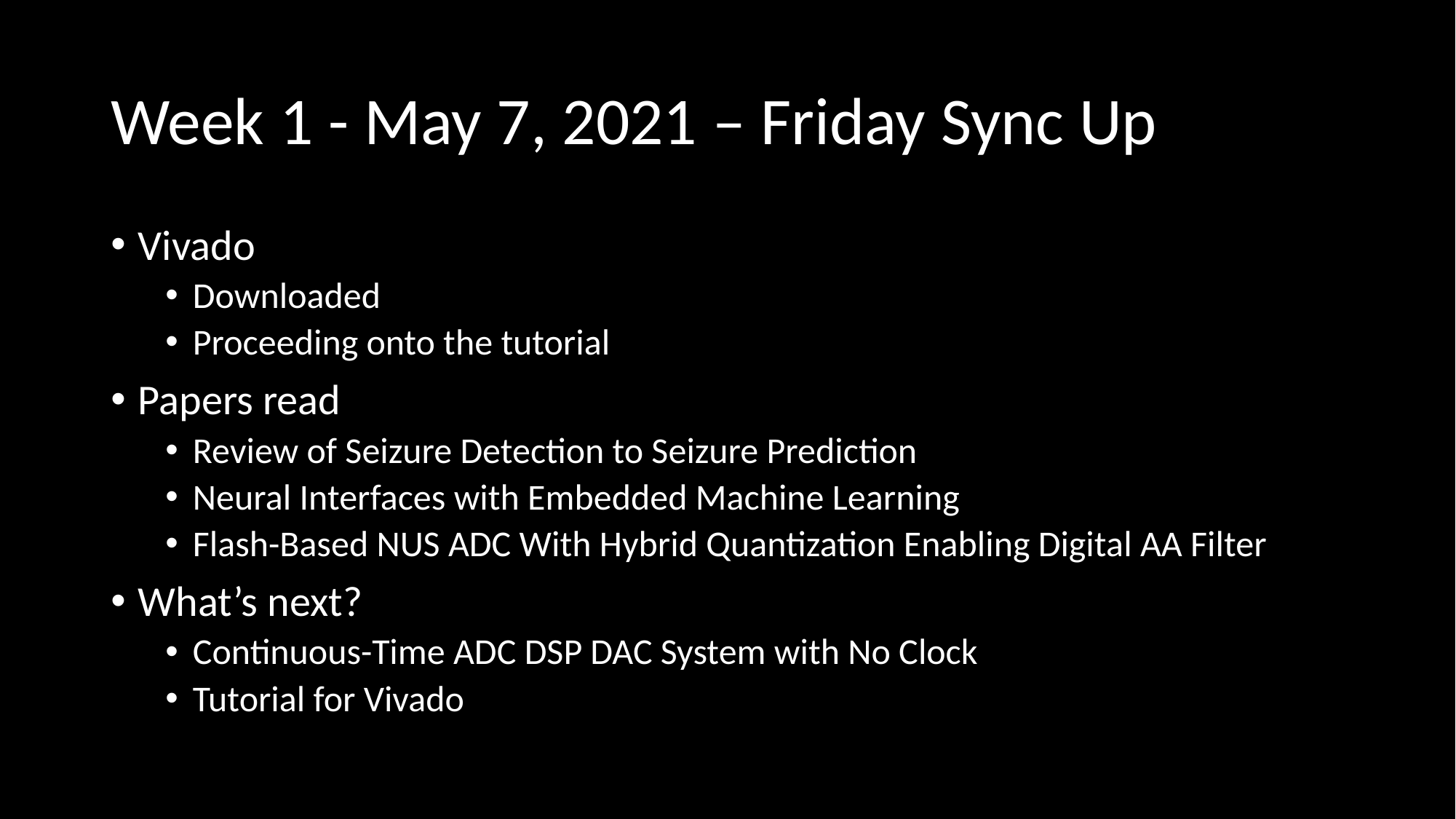

# Week 1 - May 7, 2021 – Friday Sync Up
Vivado
Downloaded
Proceeding onto the tutorial
Papers read
Review of Seizure Detection to Seizure Prediction
Neural Interfaces with Embedded Machine Learning
Flash-Based NUS ADC With Hybrid Quantization Enabling Digital AA Filter
What’s next?
Continuous-Time ADC DSP DAC System with No Clock
Tutorial for Vivado